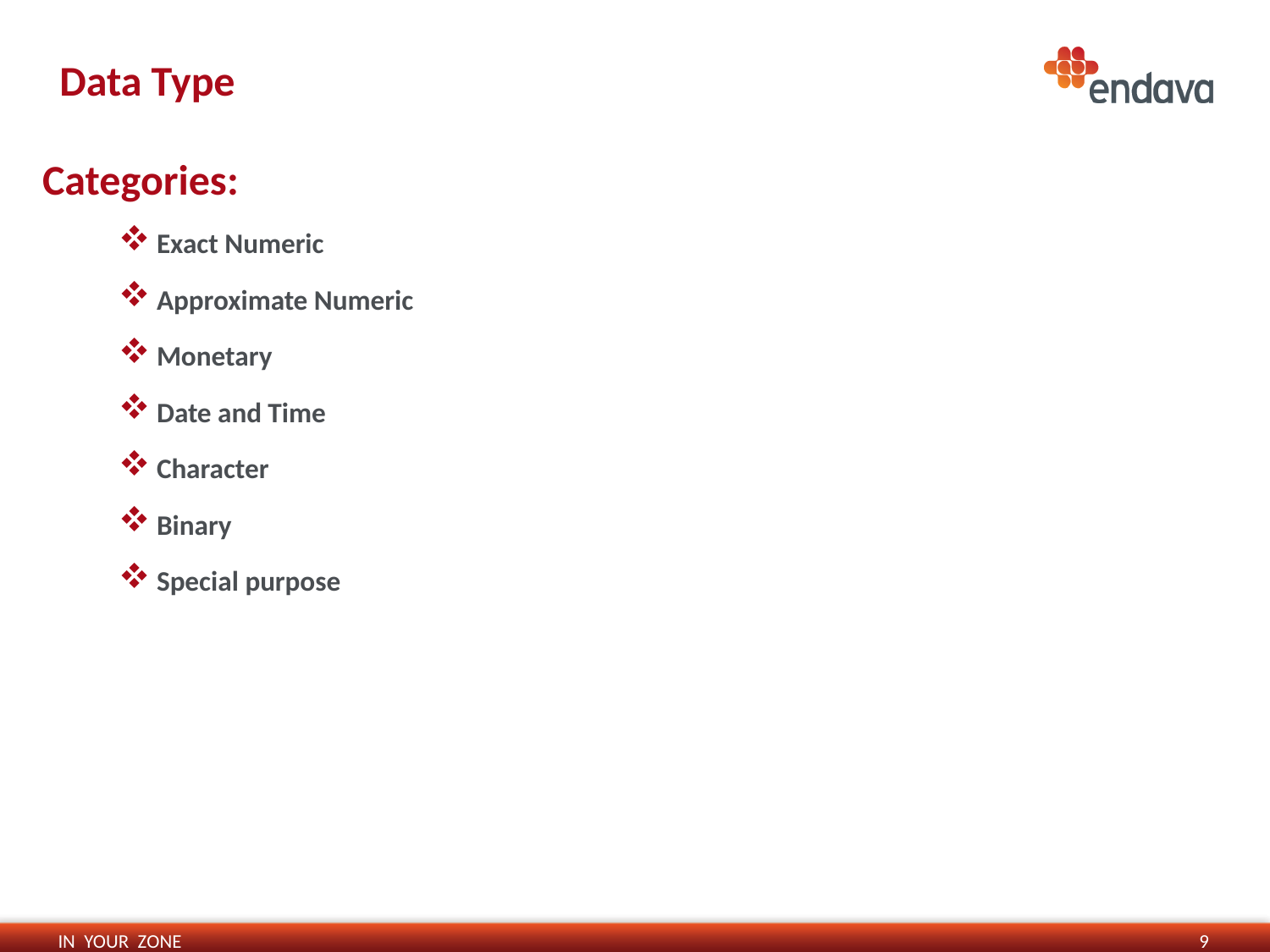

# Data Type
Categories:
Exact Numeric
Approximate Numeric
Monetary
Date and Time
Character
Binary
Special purpose
9